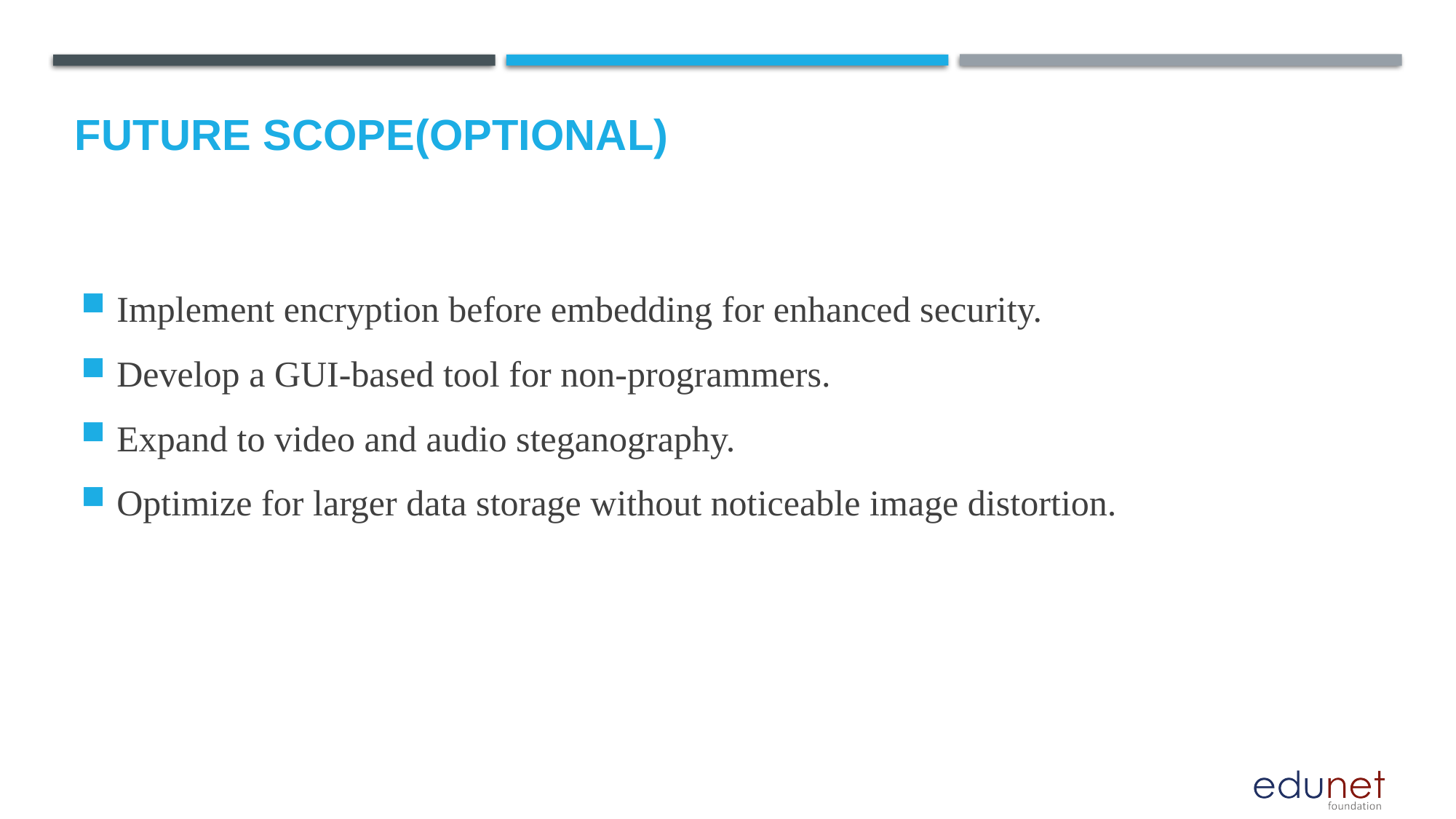

Future scope(optional)
Implement encryption before embedding for enhanced security.
Develop a GUI-based tool for non-programmers.
Expand to video and audio steganography.
Optimize for larger data storage without noticeable image distortion.